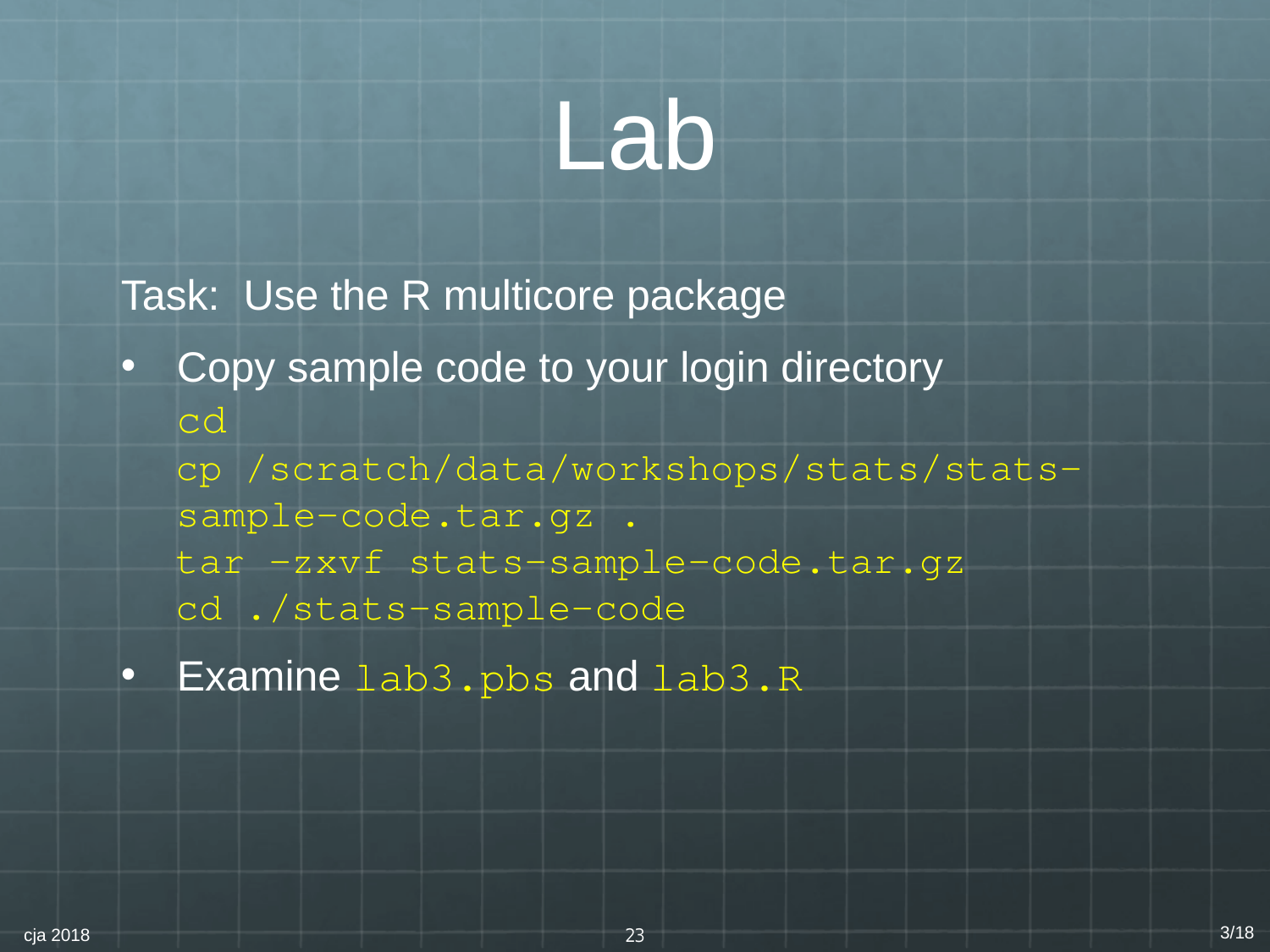

# Lab
Task:  Use the R multicore package
Copy sample code to your login directory
cd
cp /scratch/data/workshops/stats/stats-sample-code.tar.gz .
tar -zxvf stats-sample-code.tar.gz
cd ./stats-sample-code
Examine lab3.pbs and lab3.R

23